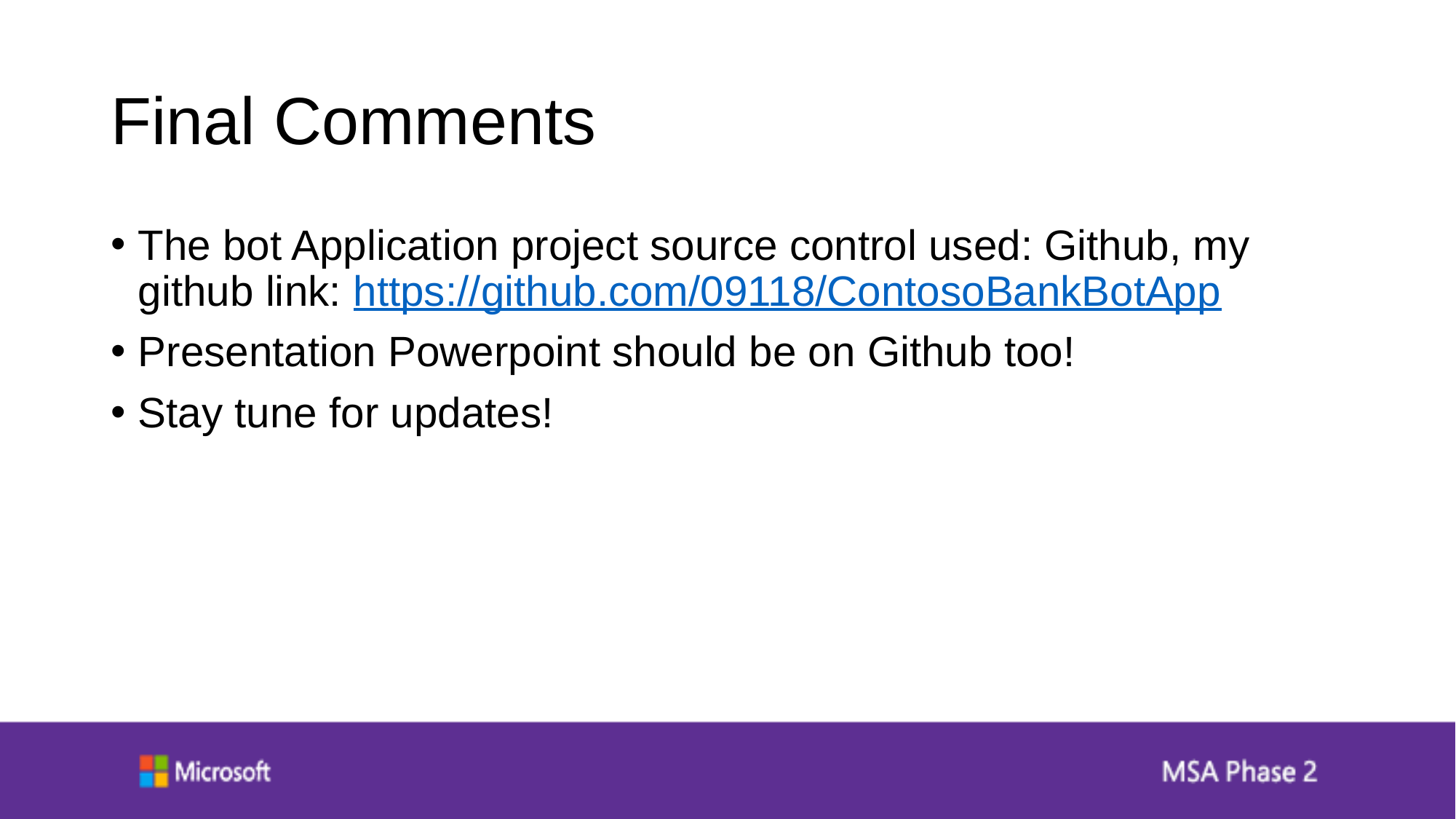

# Final Comments
The bot Application project source control used: Github, my github link: https://github.com/09118/ContosoBankBotApp
Presentation Powerpoint should be on Github too!
Stay tune for updates!